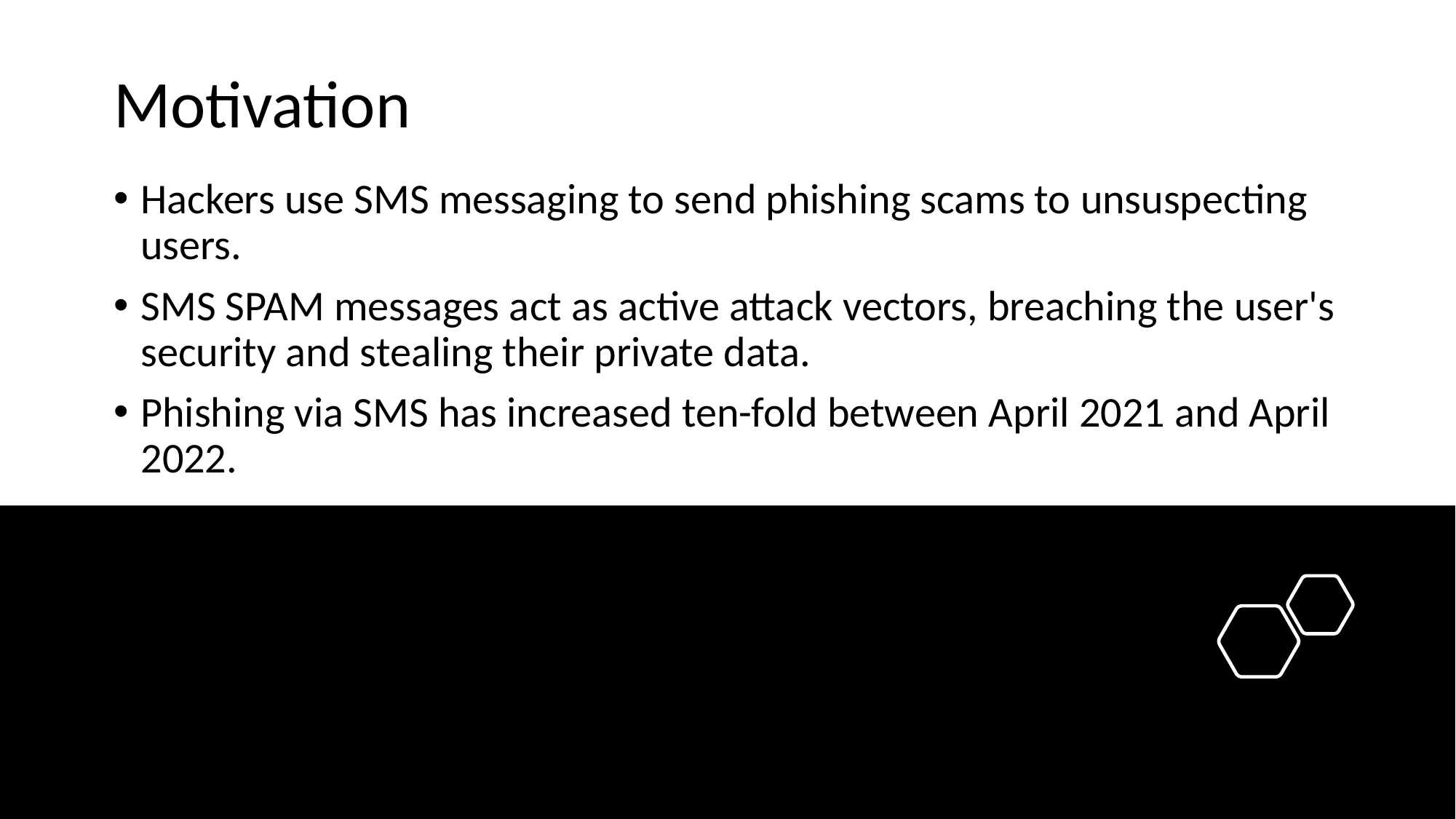

Motivation

Hackers use SMS messaging to send phishing scams to unsuspecting users.
SMS SPAM messages act as active attack vectors, breaching the user's security and stealing their private data.
Phishing via SMS has increased ten-fold between April 2021 and April 2022.